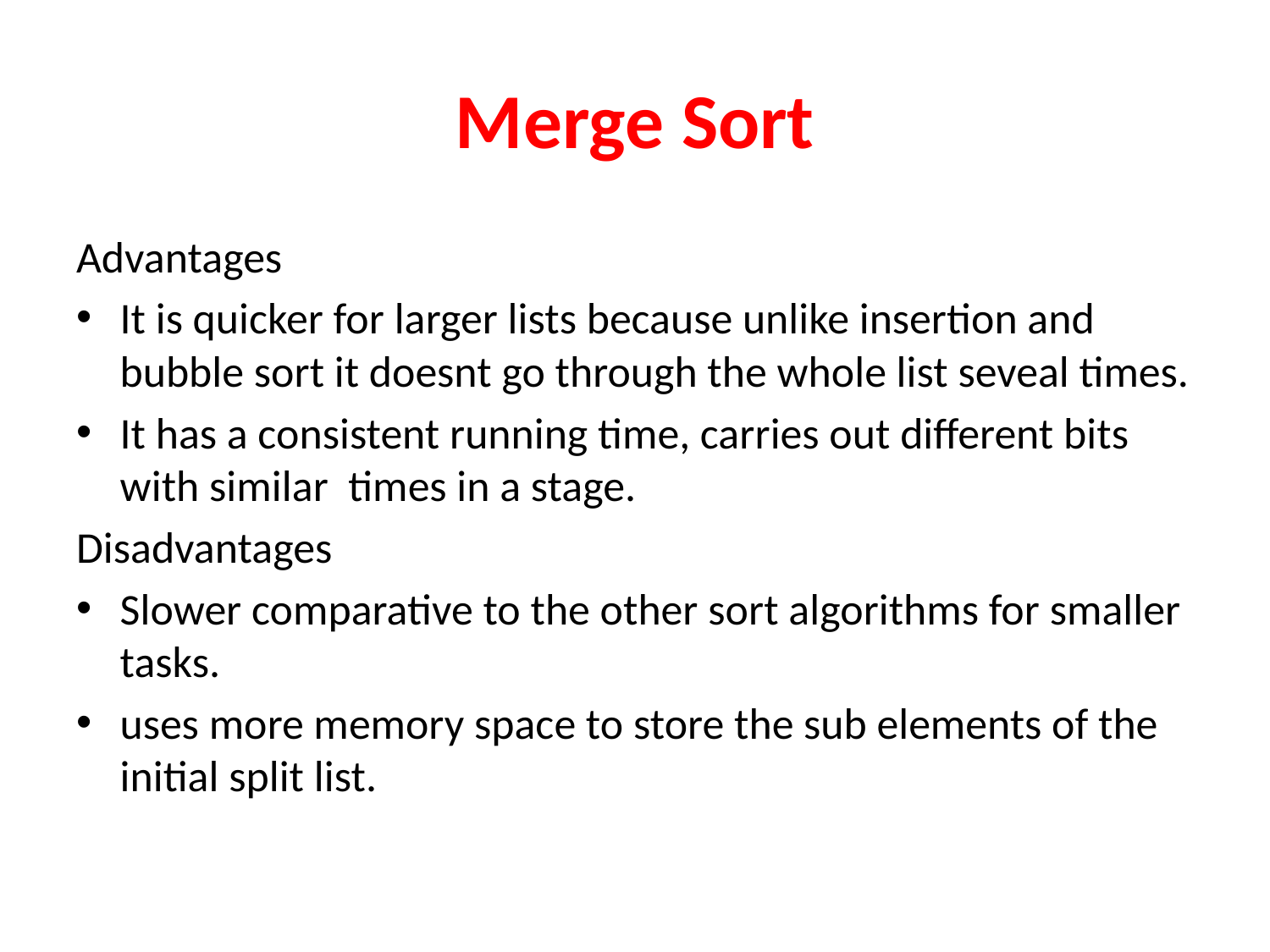

# Merge Sort
Advantages
It is quicker for larger lists because unlike insertion and bubble sort it doesnt go through the whole list seveal times.
It has a consistent running time, carries out different bits with similar  times in a stage.
Disadvantages
Slower comparative to the other sort algorithms for smaller tasks.
uses more memory space to store the sub elements of the initial split list.